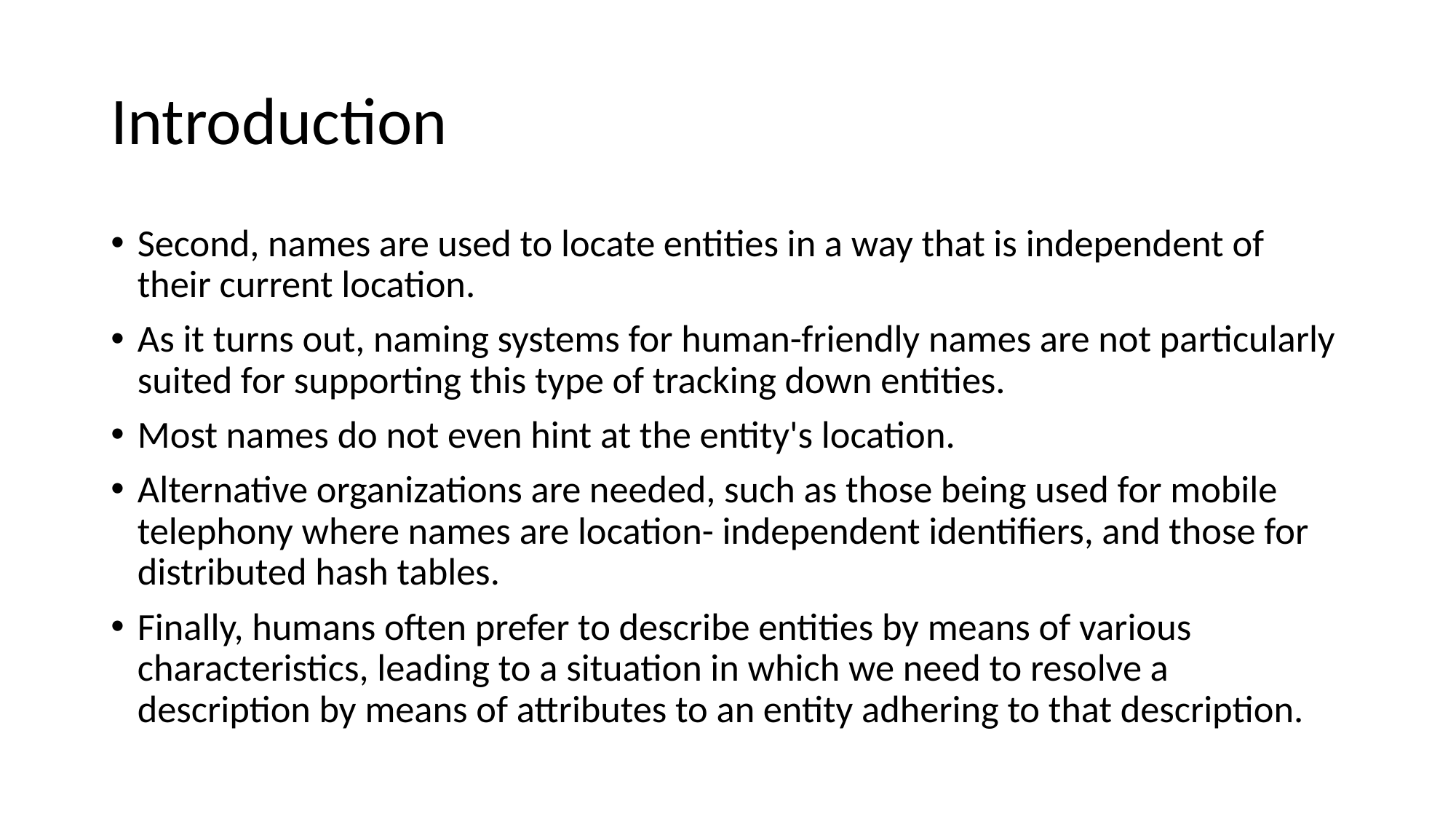

# Introduction
Second, names are used to locate entities in a way that is independent of their current location.
As it turns out, naming systems for human-friendly names are not particularly suited for supporting this type of tracking down entities.
Most names do not even hint at the entity's location.
Alternative organizations are needed, such as those being used for mobile telephony where names are location- independent identifiers, and those for distributed hash tables.
Finally, humans often prefer to describe entities by means of various characteristics, leading to a situation in which we need to resolve a description by means of attributes to an entity adhering to that description.